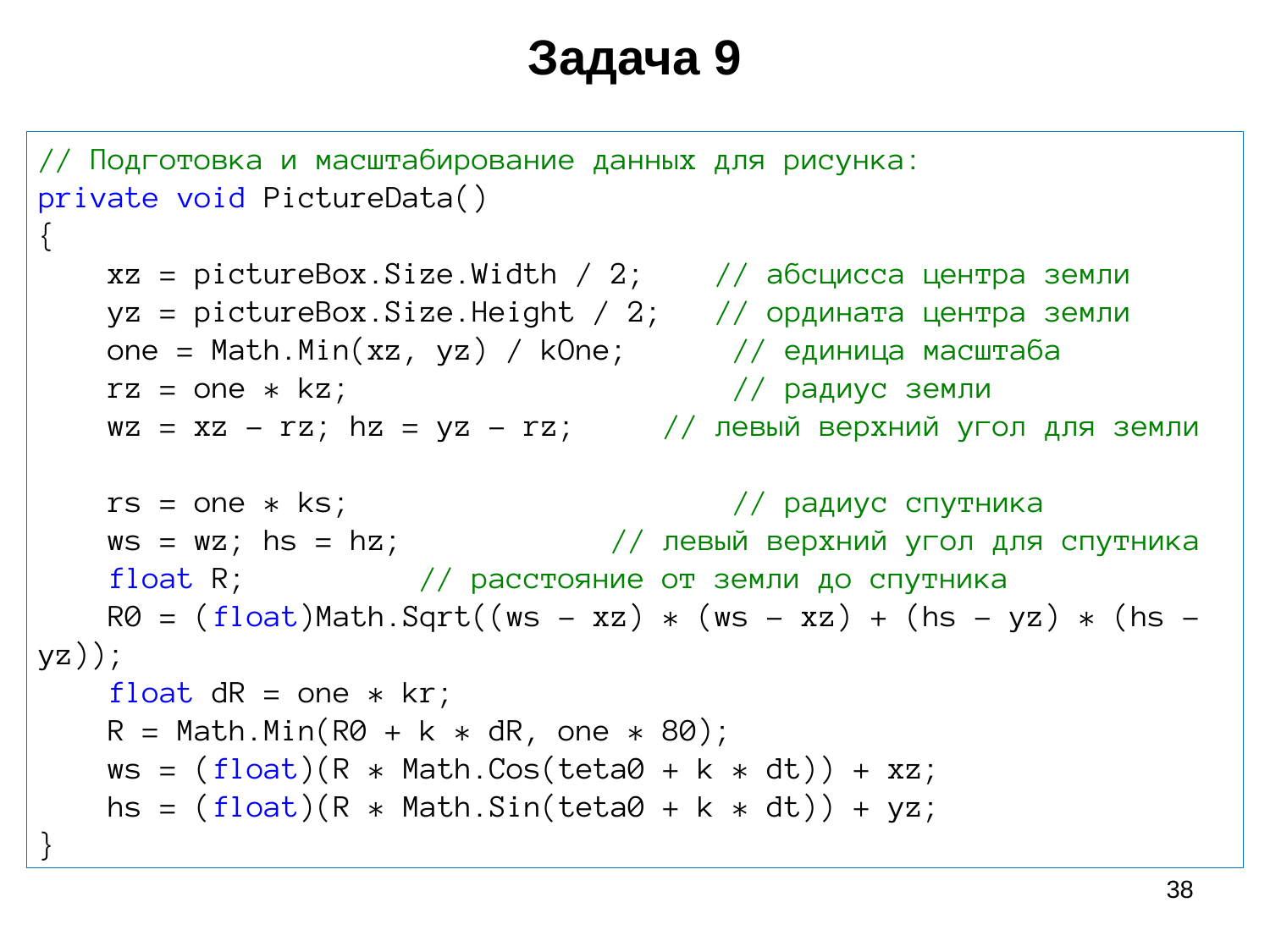

# Задача 9
// Подготовка и масштабирование данных для рисунка:
private void PictureData()
{
    xz = pictureBox.Size.Width / 2;    // абсцисса центра земли
    yz = pictureBox.Size.Height / 2;   // ордината центра земли
    one = Math.Min(xz, yz) / kOne;      // единица масштаба
    rz = one * kz;                      // радиус земли
    wz = xz - rz; hz = yz - rz;     // левый верхний угол для земли
    rs = one * ks;                      // радиус спутника
    ws = wz; hs = hz;            // левый верхний угол для спутника
    float R; 		// расстояние от земли до спутника
    R0 = (float)Math.Sqrt((ws - xz) * (ws - xz) + (hs - yz) * (hs - yz));
    float dR = one * kr;
    R = Math.Min(R0 + k * dR, one * 80);
    ws = (float)(R * Math.Cos(teta0 + k * dt)) + xz;
    hs = (float)(R * Math.Sin(teta0 + k * dt)) + yz;
}
38